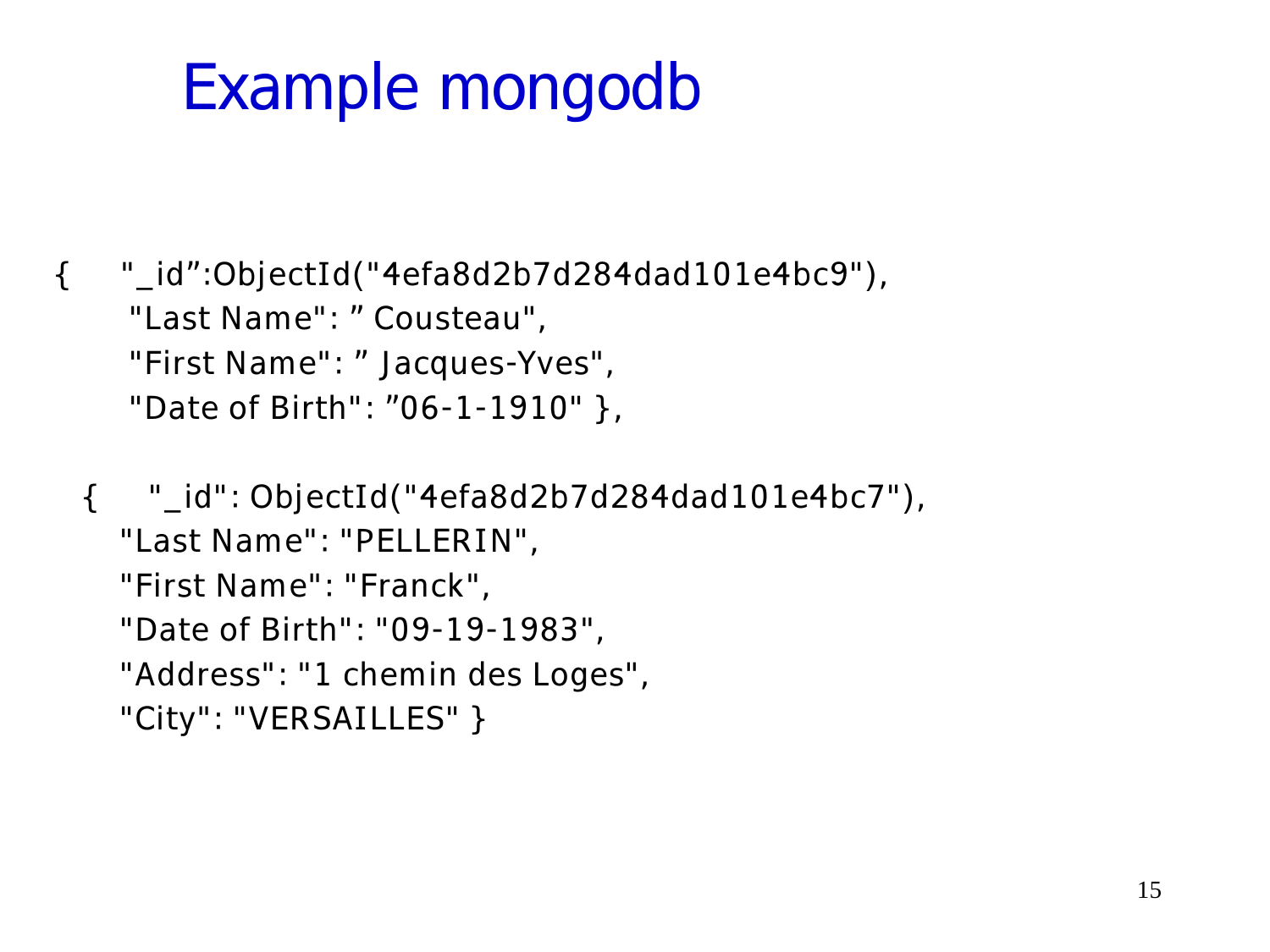

# Example mongodb

{     "_id”:ObjectId("4efa8d2b7d284dad101e4bc9"),
        "Last Name": ” Cousteau",
        "First Name": ” Jacques-Yves",
        "Date of Birth": ”06-1-1910" },

   {     "_id": ObjectId("4efa8d2b7d284dad101e4bc7"),
       "Last Name": "PELLERIN",
       "First Name": "Franck",
       "Date of Birth": "09-19-1983",
       "Address": "1 chemin des Loges",
       "City": "VERSAILLES" }

15